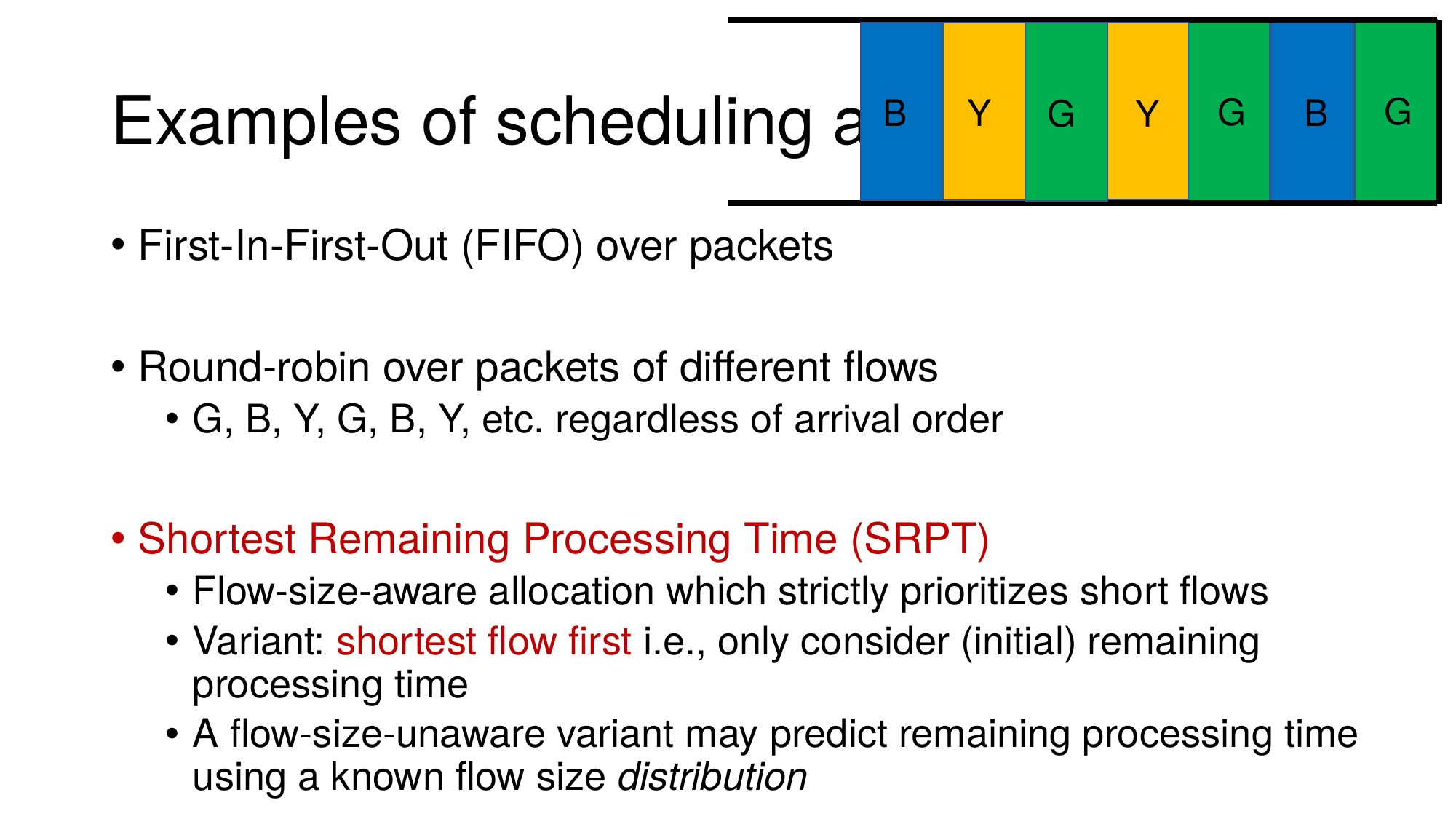

G

G

B

Y

G

Y

B
# Examples of scheduling algorithms (1/N)
First-In-First-Out (FIFO) over packets

Round-robin over packets of different flows
G, B, Y, G, B, Y, etc. regardless of arrival order

Shortest Remaining Processing Time (SRPT)
Flow-size-aware allocation which strictly prioritizes short flows
Variant: shortest flow first i.e., only consider (initial) remaining processing time
A flow-size-unaware variant may predict remaining processing time using a known flow size distribution